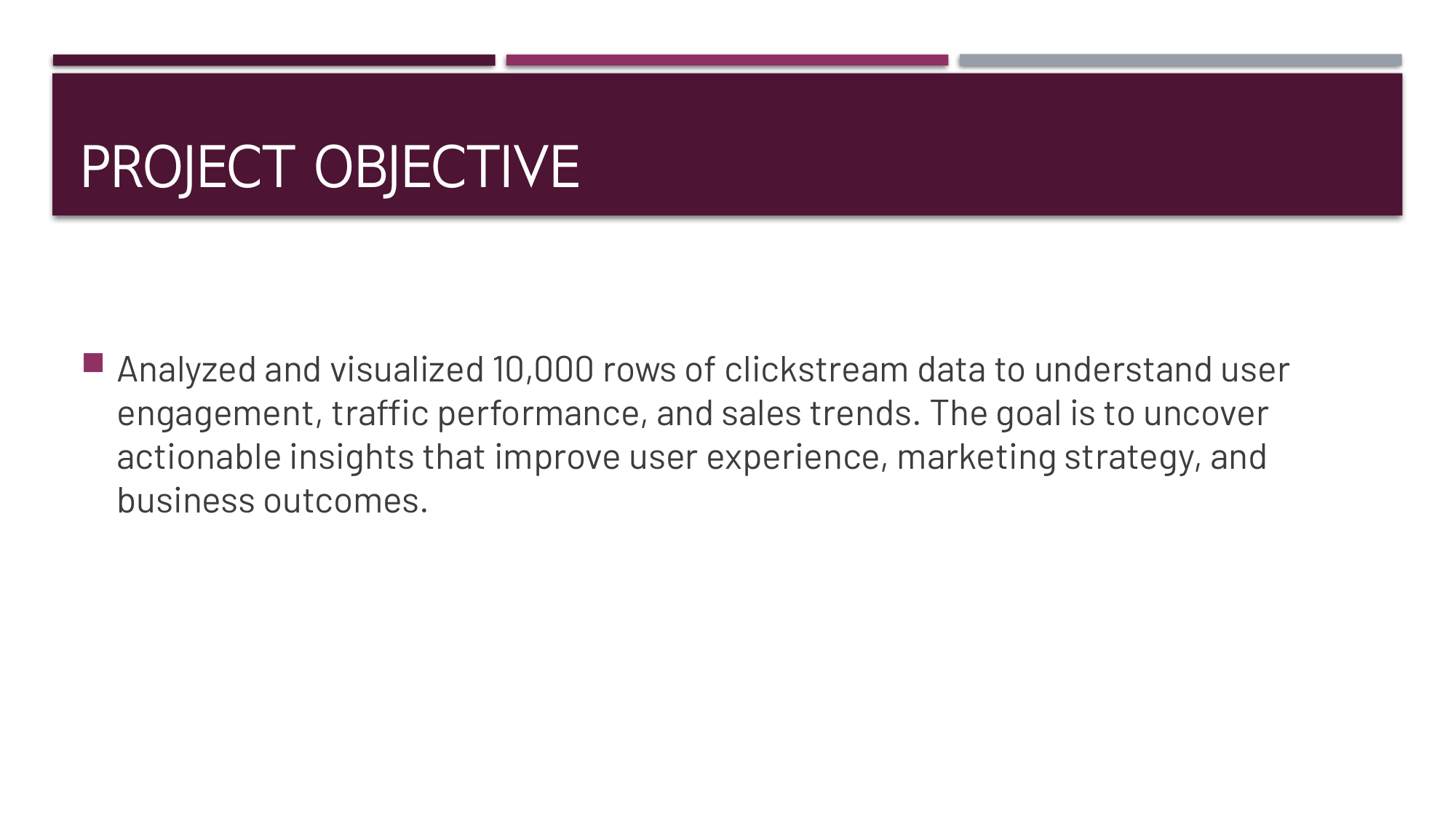

# Project Objective
Analyzed and visualized 10,000 rows of clickstream data to understand user engagement, traffic performance, and sales trends. The goal is to uncover actionable insights that improve user experience, marketing strategy, and business outcomes.